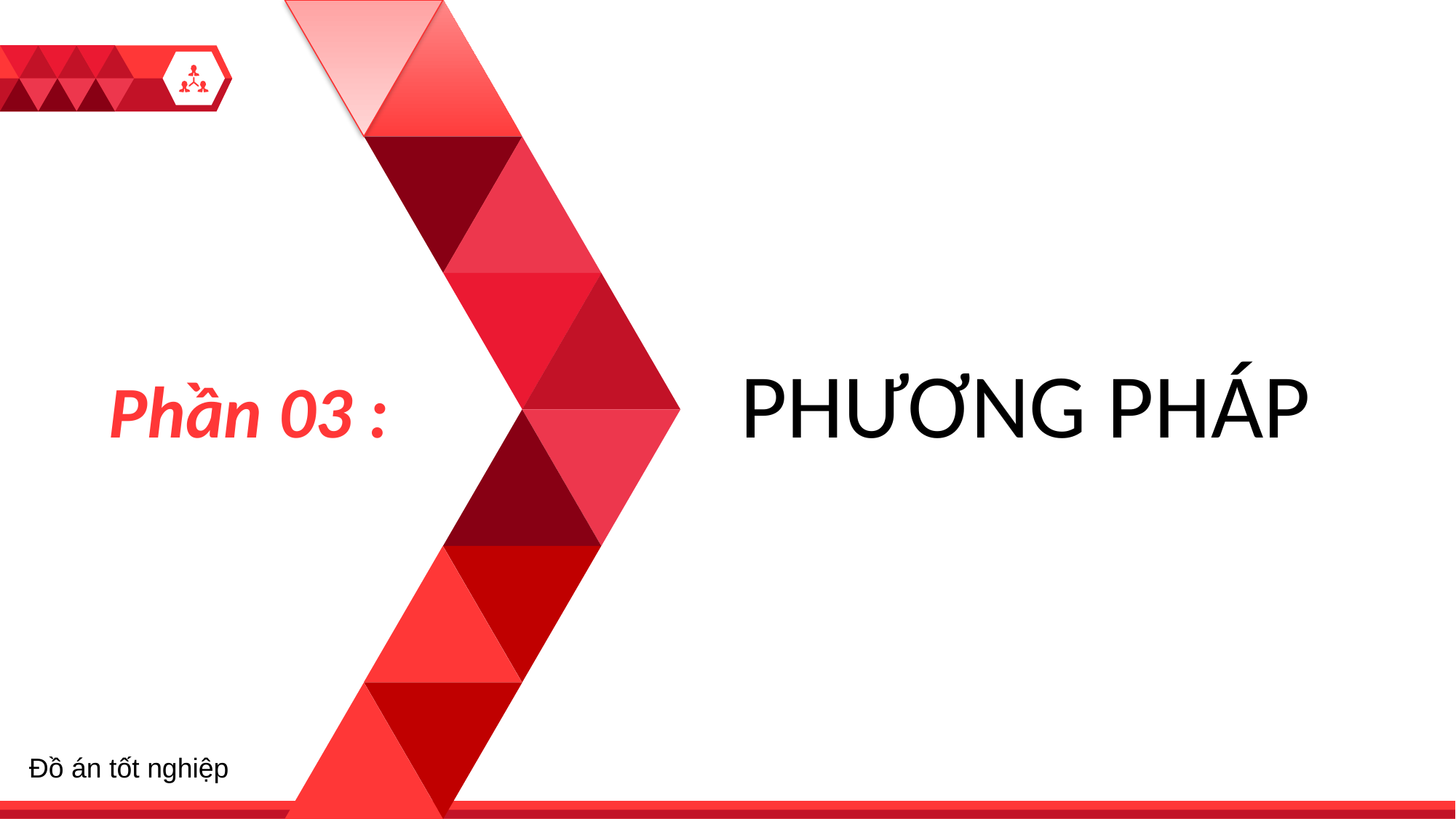

1
PHƯƠNG PHÁP
Phần 03 :
Đồ án tốt nghiệp